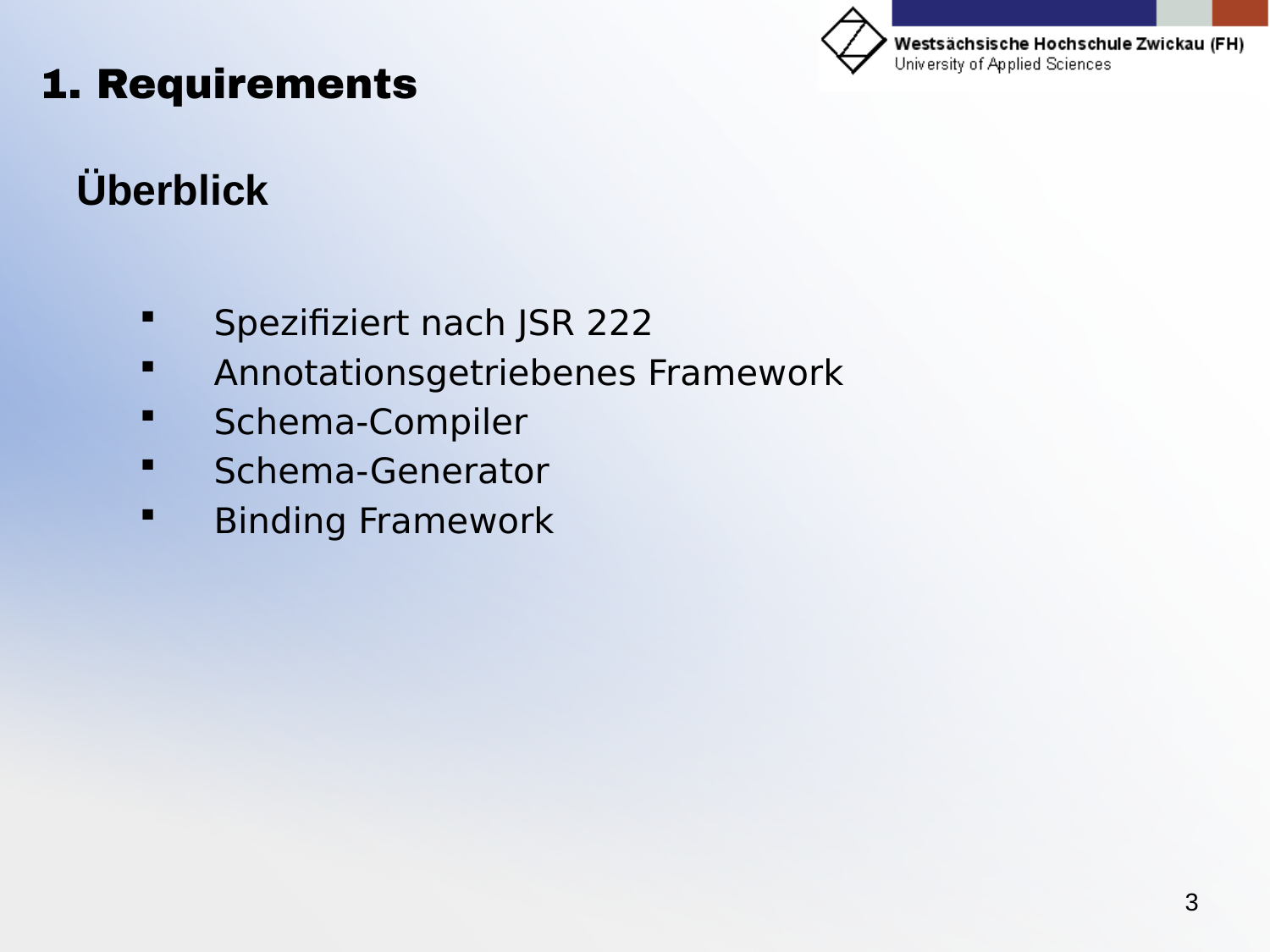

# 1. Requirements
Überblick

Spezifiziert nach JSR 222
Annotationsgetriebenes Framework
Schema-Compiler
Schema-Generator
Binding Framework
3